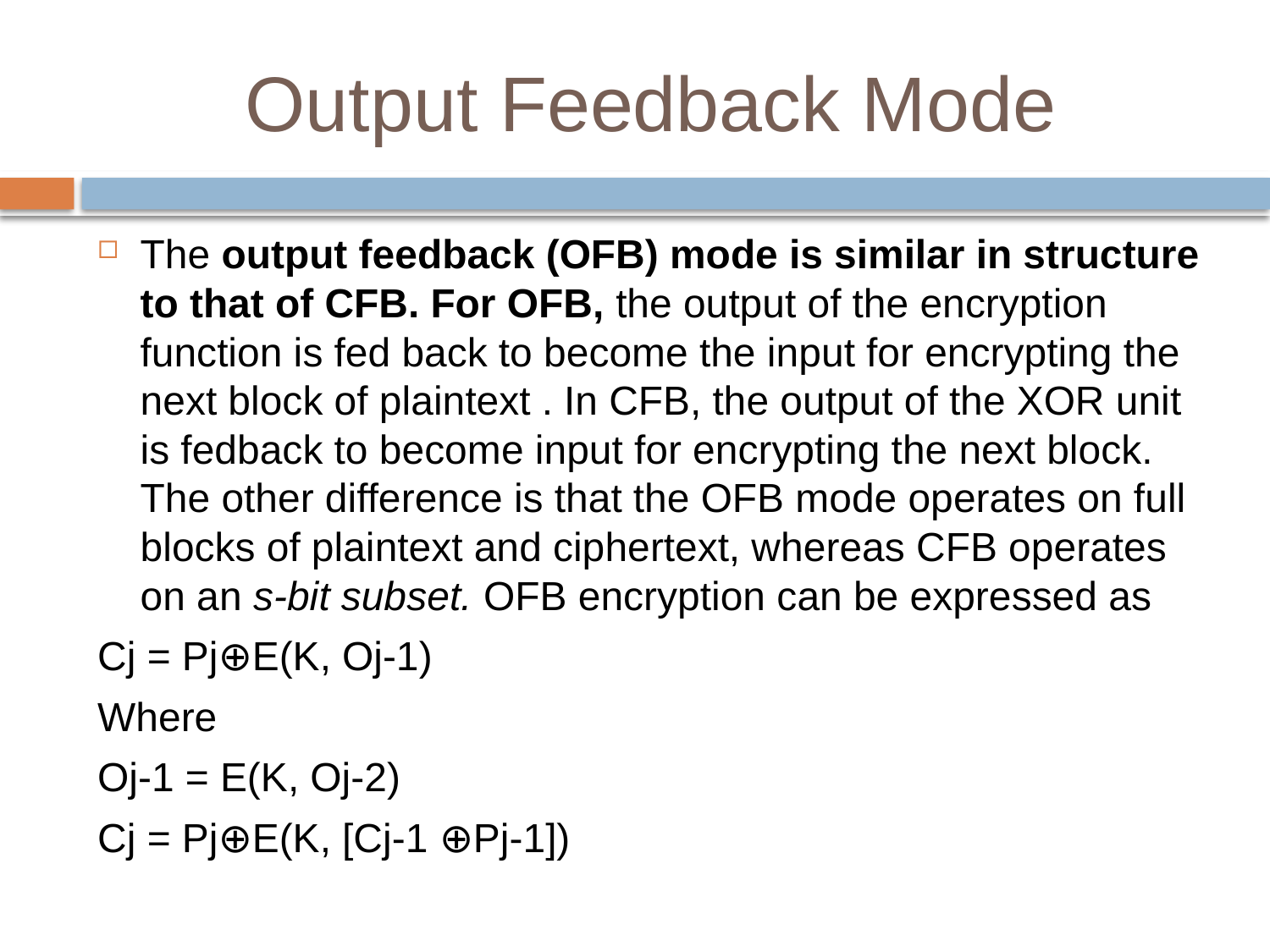

# Output Feedback Mode
The output feedback (OFB) mode is similar in structure to that of CFB. For OFB, the output of the encryption function is fed back to become the input for encrypting the next block of plaintext . In CFB, the output of the XOR unit is fedback to become input for encrypting the next block. The other difference is that the OFB mode operates on full blocks of plaintext and ciphertext, whereas CFB operates on an s-bit subset. OFB encryption can be expressed as
Cj = Pj⊕E(K, Oj-1)
Where
Oj-1 = E(K, Oj-2)
Cj = Pj⊕E(K, [Cj-1 ⊕Pj-1])